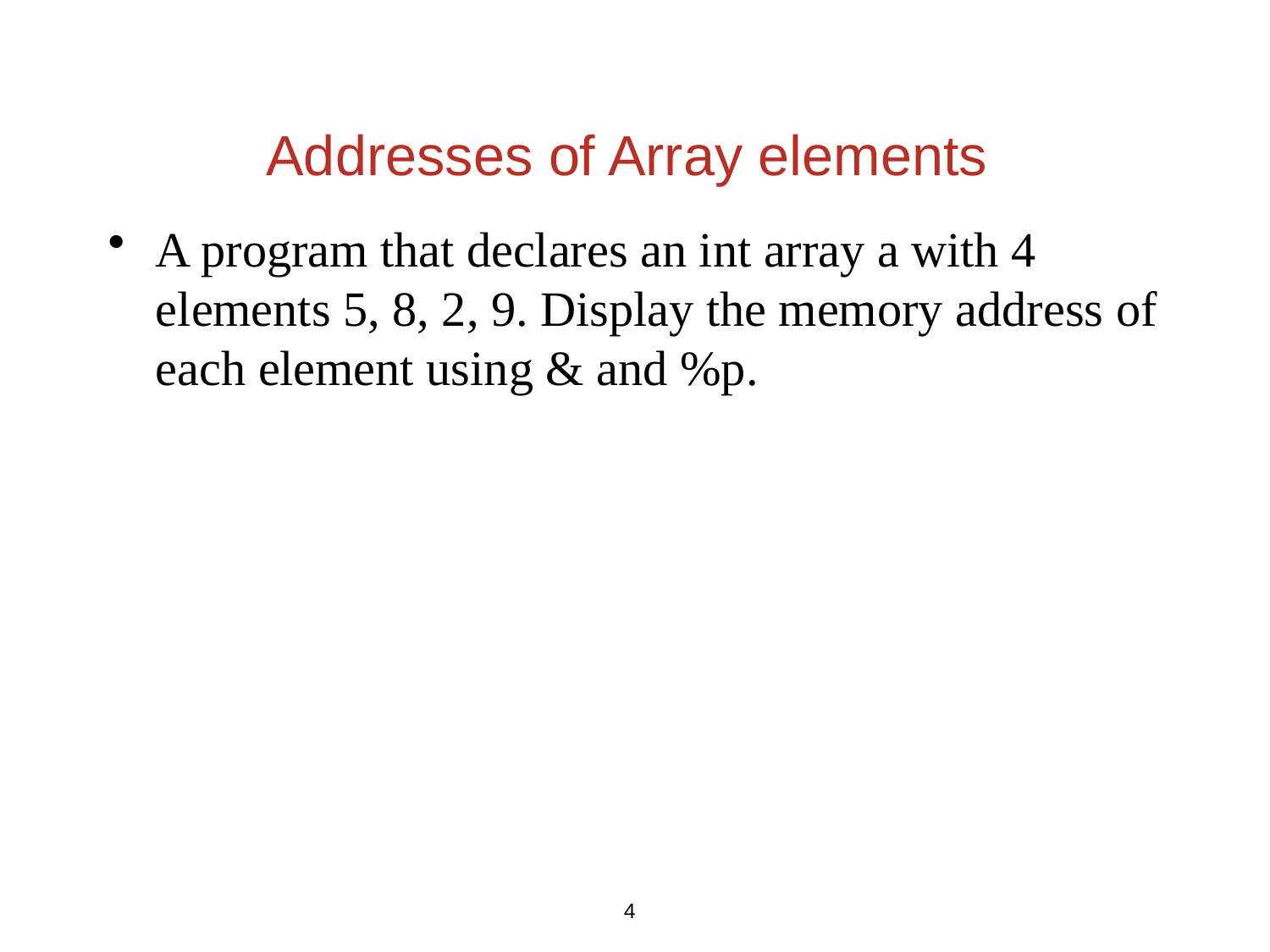

# Addresses of Array elements
A program that declares an int array a with 4 elements 5, 8, 2, 9. Display the memory address of each element using & and %p.
4